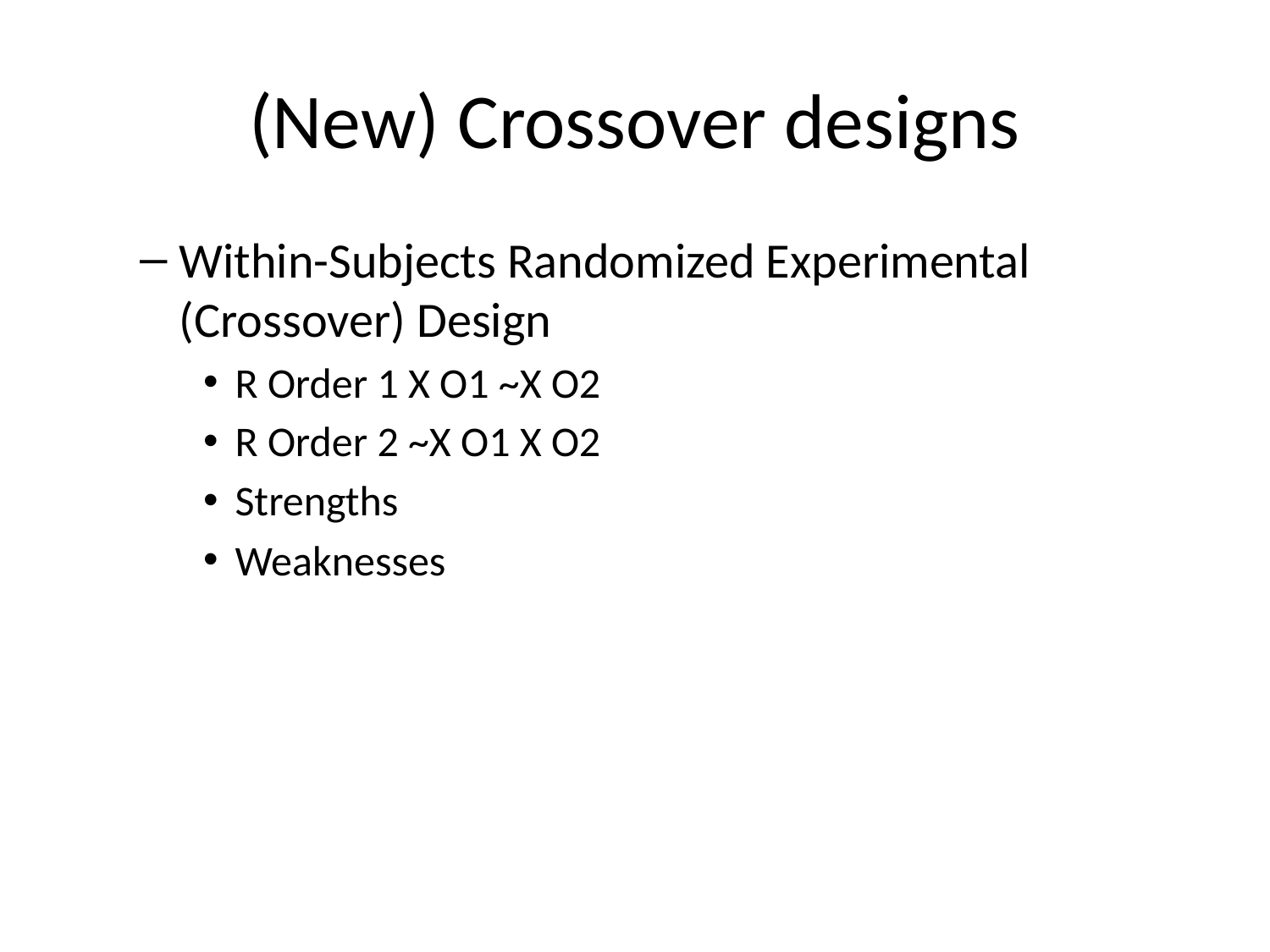

# (New) Crossover designs
Within-Subjects Randomized Experimental (Crossover) Design
R Order 1 X O1 ~X O2
R Order 2 ~X O1 X O2
Strengths
Weaknesses